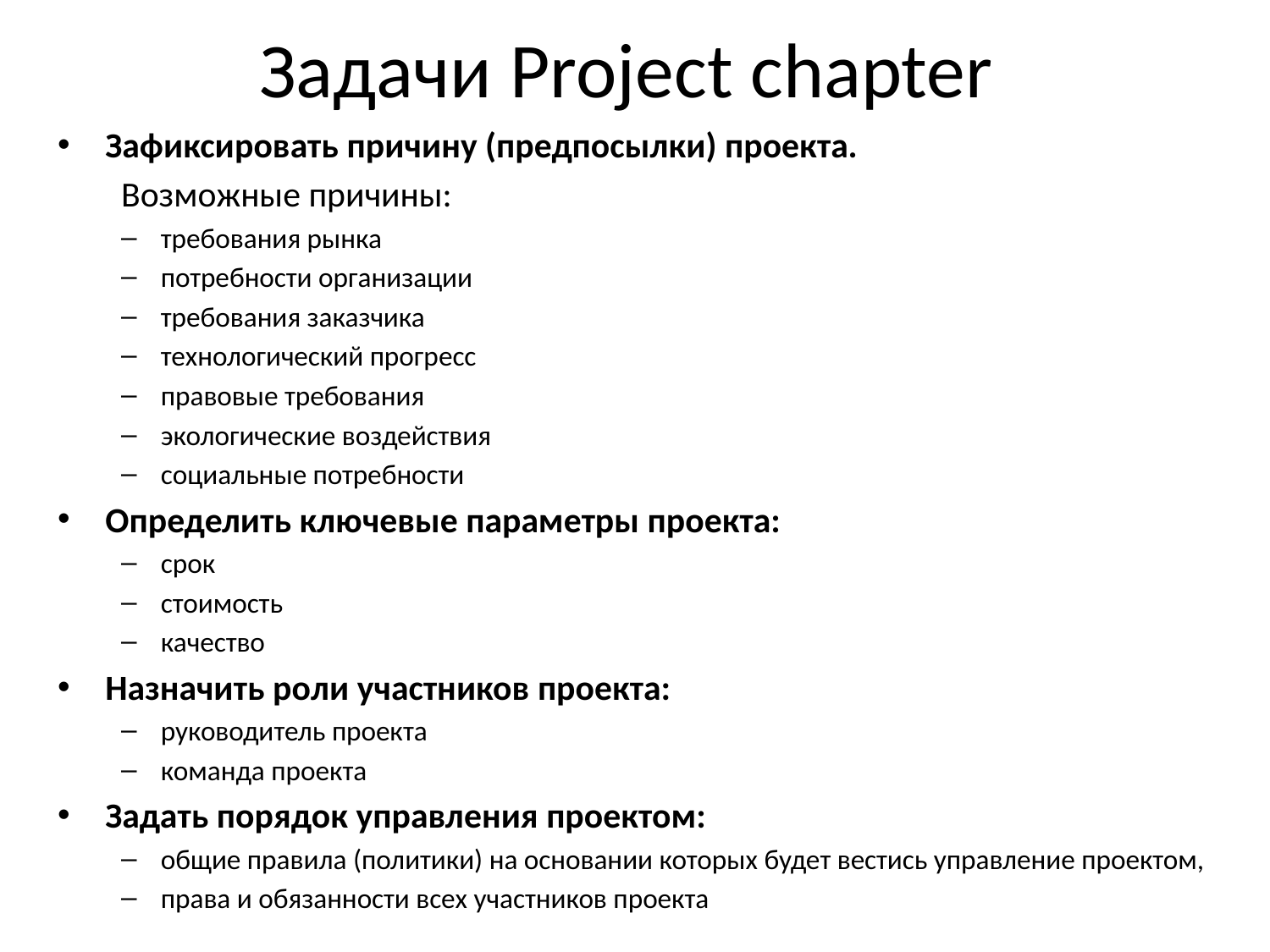

# Задачи Project chapter
Зафиксировать причину (предпосылки) проекта.
Возможные причины:
требования рынка
потребности организации
требования заказчика
технологический прогресс
правовые требования
экологические воздействия
социальные потребности
Определить ключевые параметры проекта:
срок
стоимость
качество
Назначить роли участников проекта:
руководитель проекта
команда проекта
Задать порядок управления проектом:
общие правила (политики) на основании которых будет вестись управление проектом,
права и обязанности всех участников проекта